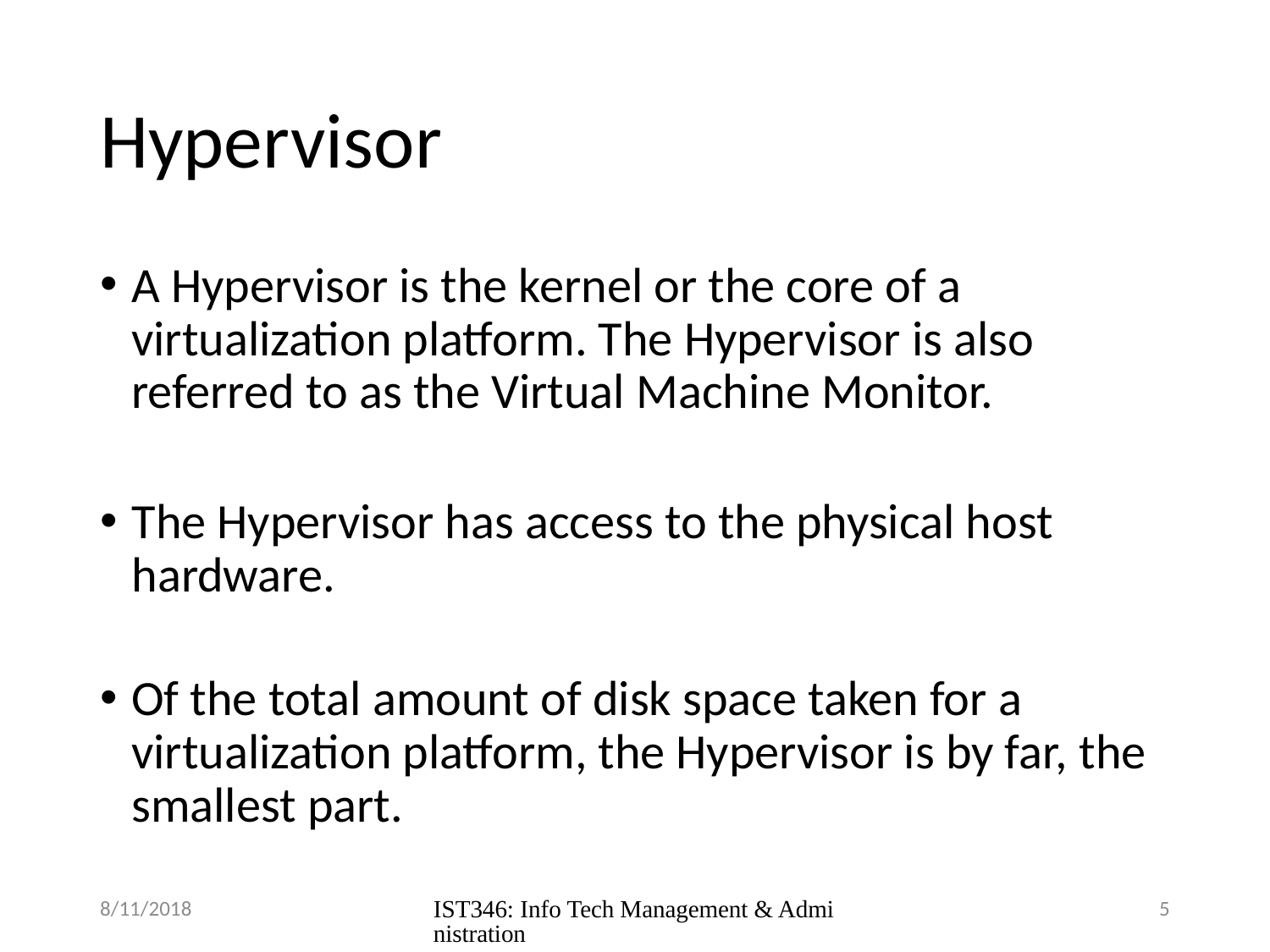

# Hypervisor
A Hypervisor is the kernel or the core of a virtualization platform. The Hypervisor is also referred to as the Virtual Machine Monitor.
The Hypervisor has access to the physical host hardware.
Of the total amount of disk space taken for a virtualization platform, the Hypervisor is by far, the smallest part.
8/11/2018
IST346: Info Tech Management & Administration
5